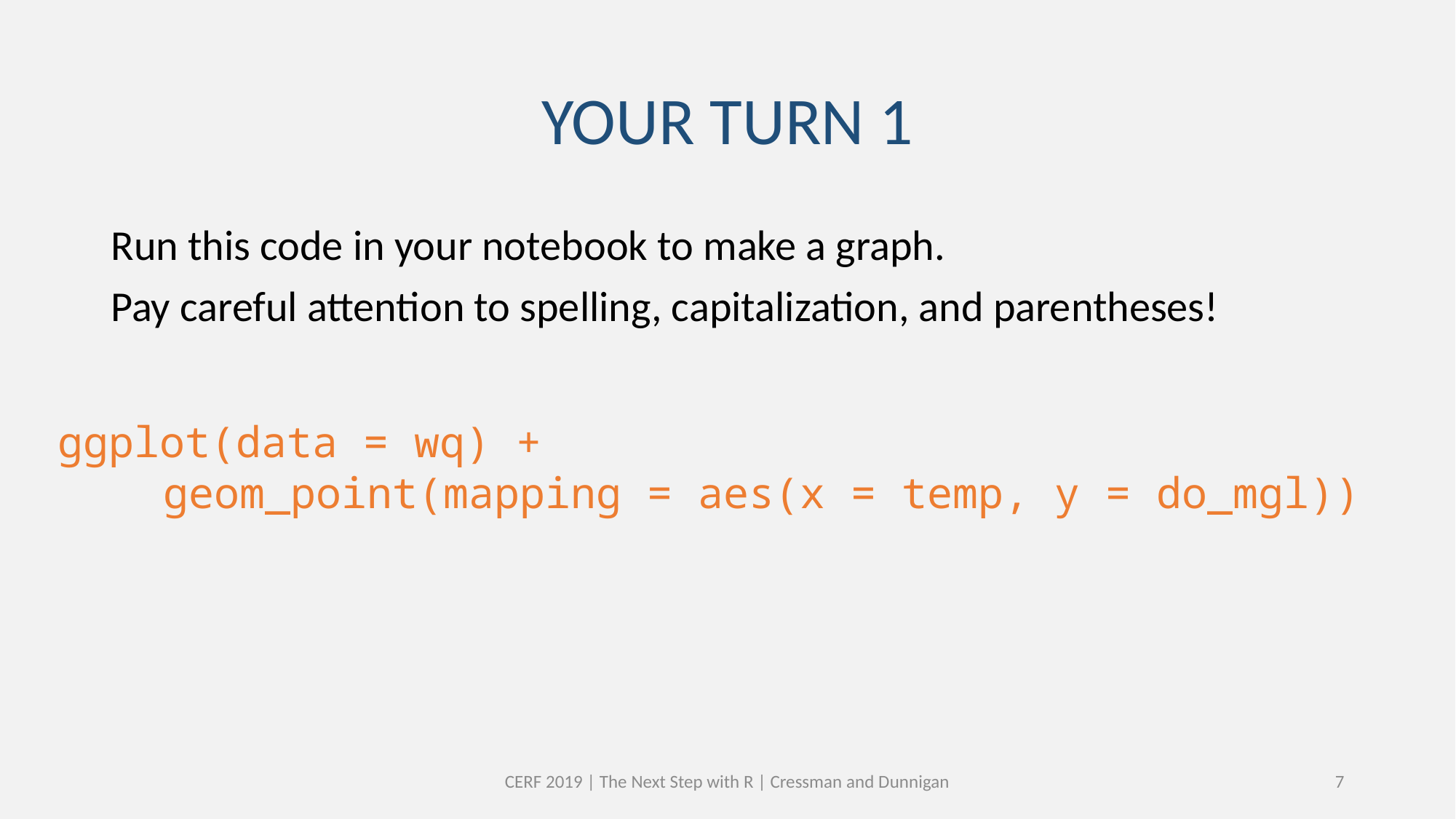

# YOUR TURN 1
Run this code in your notebook to make a graph.
Pay careful attention to spelling, capitalization, and parentheses!

 ggplot(data = wq) +
	geom_point(mapping = aes(x = temp, y = do_mgl))
CERF 2019 | The Next Step with R | Cressman and Dunnigan
7